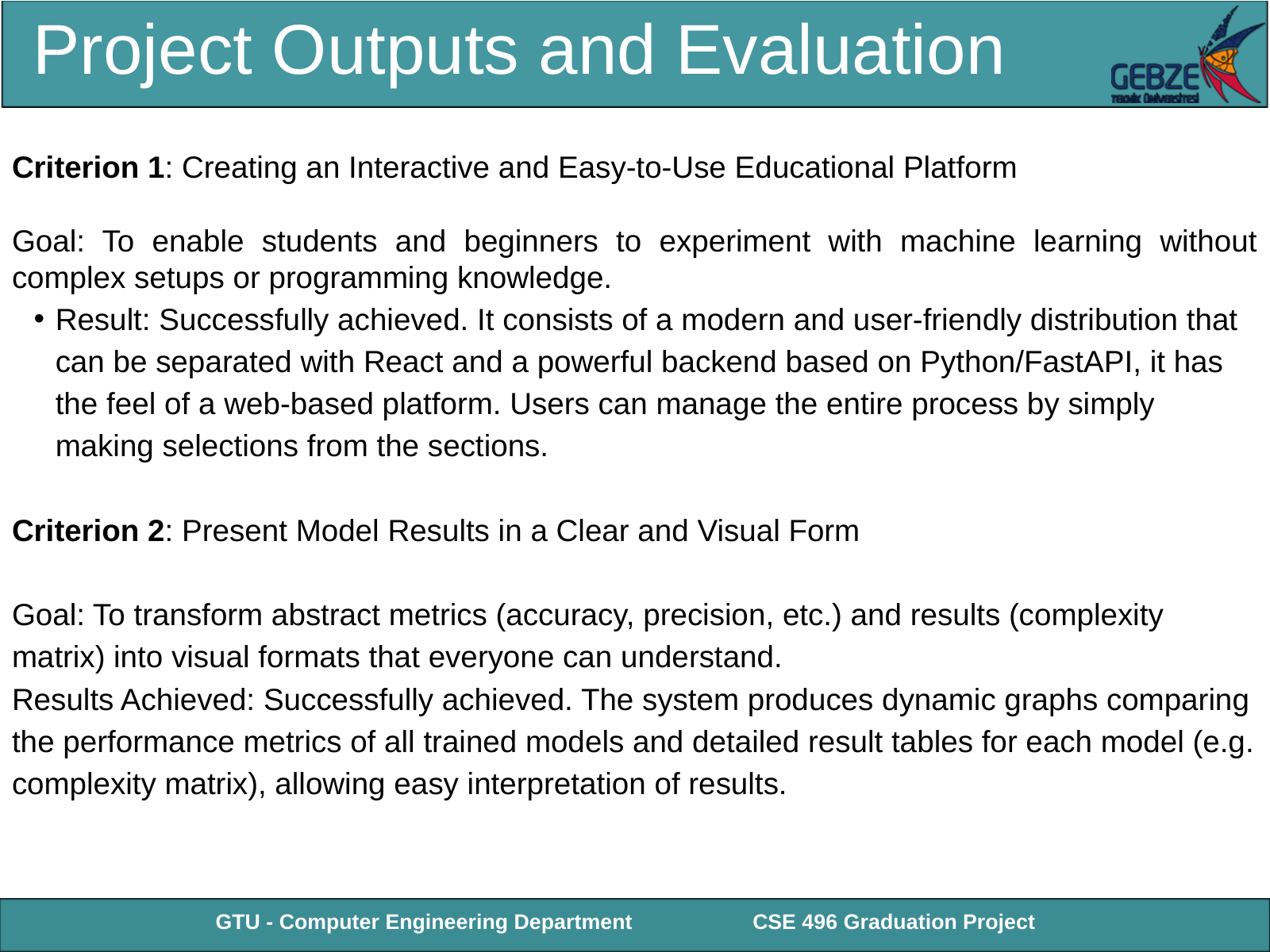

Project Outputs and Evaluation

Criterion 1: Creating an Interactive and Easy-to-Use Educational Platform

Goal: To enable students and beginners to experiment with machine learning without complex setups or programming knowledge.
Result: Successfully achieved. It consists of a modern and user-friendly distribution that can be separated with React and a powerful backend based on Python/FastAPI, it has the feel of a web-based platform. Users can manage the entire process by simply making selections from the sections.

Criterion 2: Present Model Results in a Clear and Visual Form

Goal: To transform abstract metrics (accuracy, precision, etc.) and results (complexity matrix) into visual formats that everyone can understand.
Results Achieved: Successfully achieved. The system produces dynamic graphs comparing the performance metrics of all trained models and detailed result tables for each model (e.g. complexity matrix), allowing easy interpretation of results.

BİL 495/496 Bitirme Projesi
GTÜ - Bilgisayar Mühendisliği Bölümü
GTU - Computer Engineering Department
CSE 496 Graduation Project